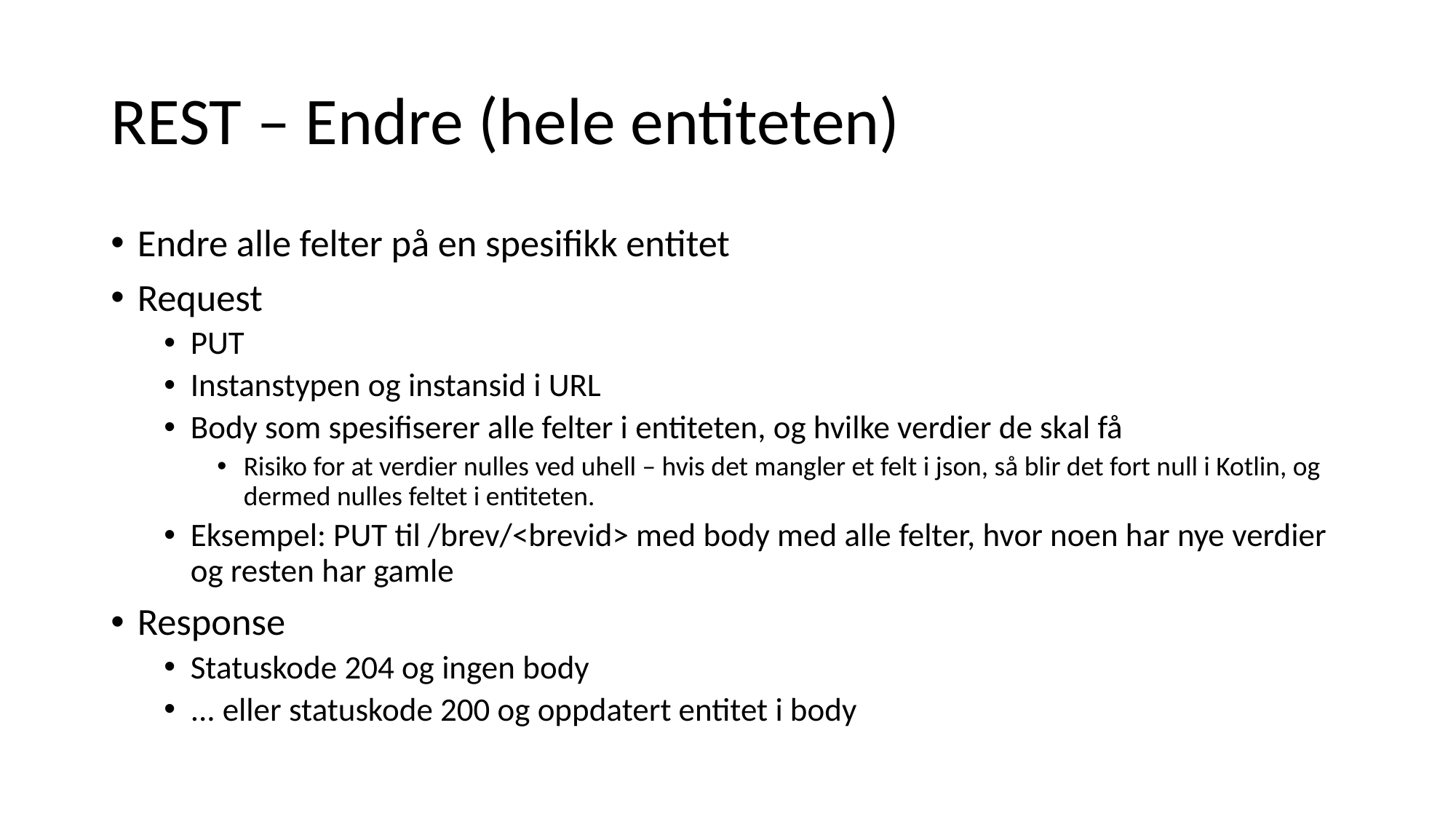

# REST – Endre (hele entiteten)
Endre alle felter på en spesifikk entitet
Request
PUT
Instanstypen og instansid i URL
Body som spesifiserer alle felter i entiteten, og hvilke verdier de skal få
Risiko for at verdier nulles ved uhell – hvis det mangler et felt i json, så blir det fort null i Kotlin, og dermed nulles feltet i entiteten.
Eksempel: PUT til /brev/<brevid> med body med alle felter, hvor noen har nye verdier og resten har gamle
Response
Statuskode 204 og ingen body
... eller statuskode 200 og oppdatert entitet i body